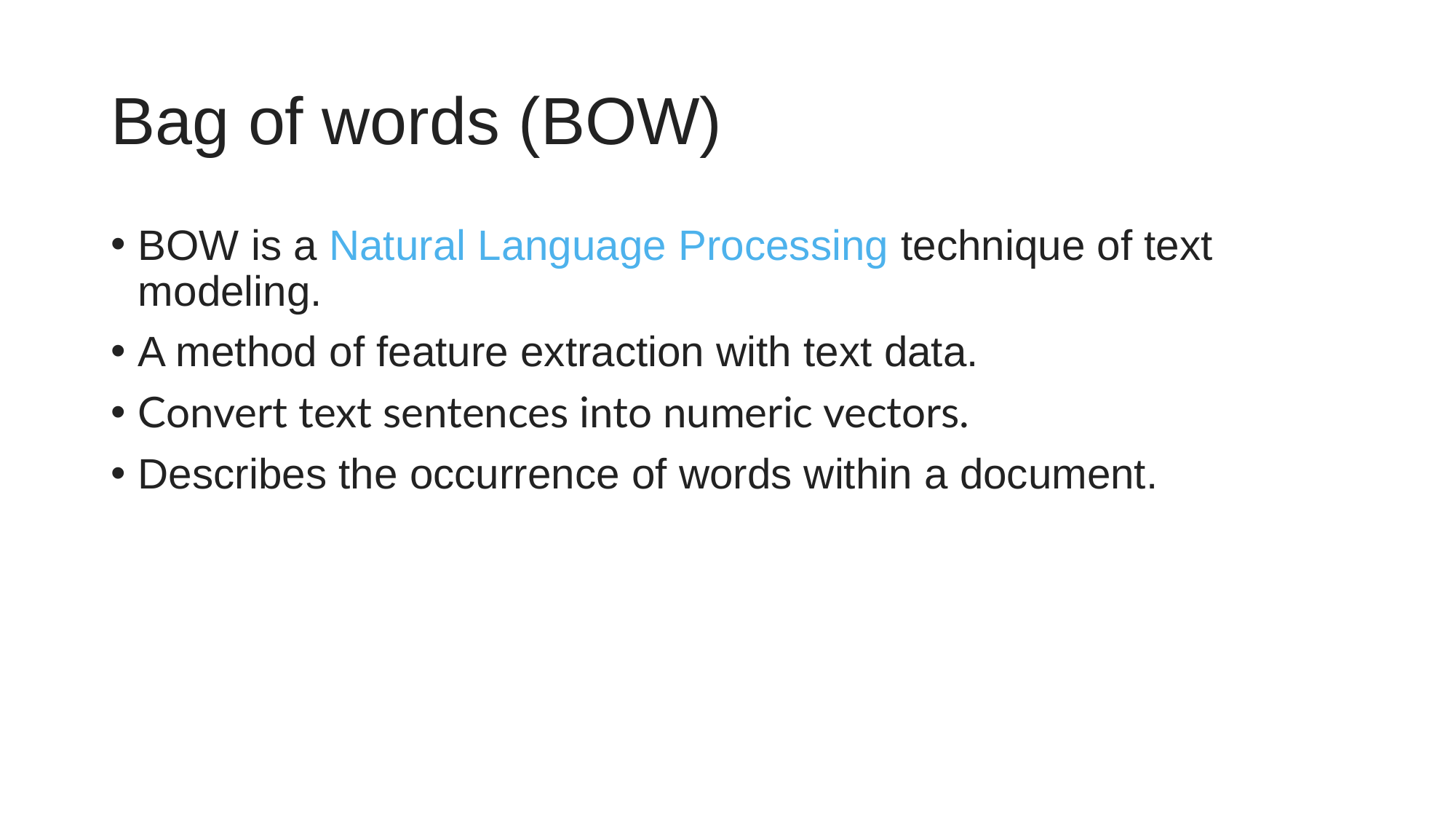

# Bag of words (BOW)
BOW is a Natural Language Processing technique of text modeling.
A method of feature extraction with text data.
Convert text sentences into numeric vectors.
Describes the occurrence of words within a document.